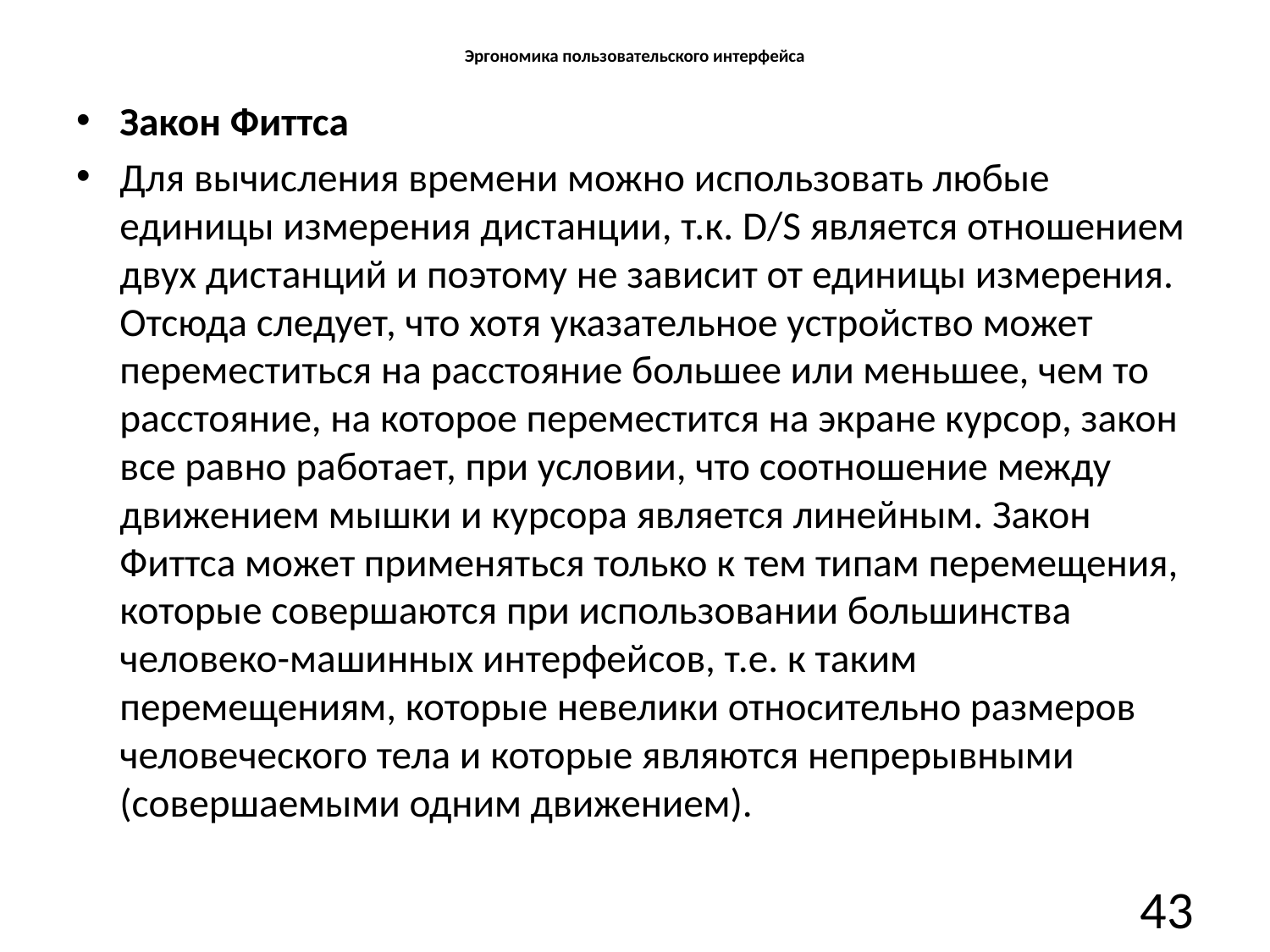

# Эргономика пользовательского интерфейса
Закон Фиттса
Для вычисления времени можно использовать любые единицы измерения дистанции, т.к. D/S является отношением двух дистанций и поэтому не зависит от единицы измерения. Отсюда следует, что хотя указательное устройство может переместиться на расстояние большее или меньшее, чем то расстояние, на которое переместится на экране курсор, закон все равно работает, при условии, что соотношение между движением мышки и курсора является линейным. Закон Фиттса может применяться только к тем типам перемещения, которые совершаются при использовании большинства человеко-машинных интерфейсов, т.е. к таким перемещениям, которые невелики относительно размеров человеческого тела и которые являются непрерывными (совершаемыми одним движением).
43